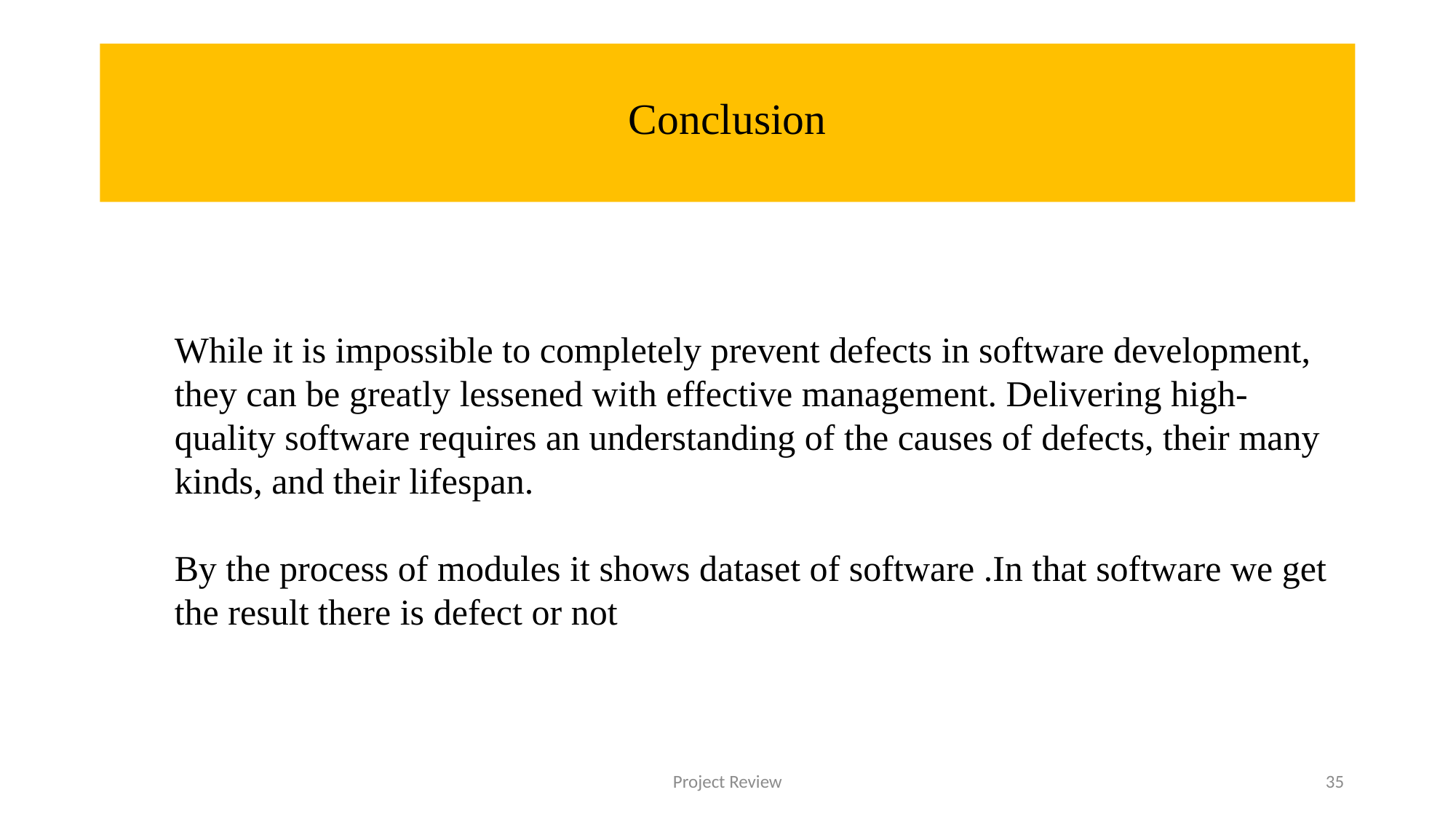

# Conclusion
While it is impossible to completely prevent defects in software development, they can be greatly lessened with effective management. Delivering high-quality software requires an understanding of the causes of defects, their many kinds, and their lifespan.

By the process of modules it shows dataset of software .In that software we get the result there is defect or not
Project Review
35